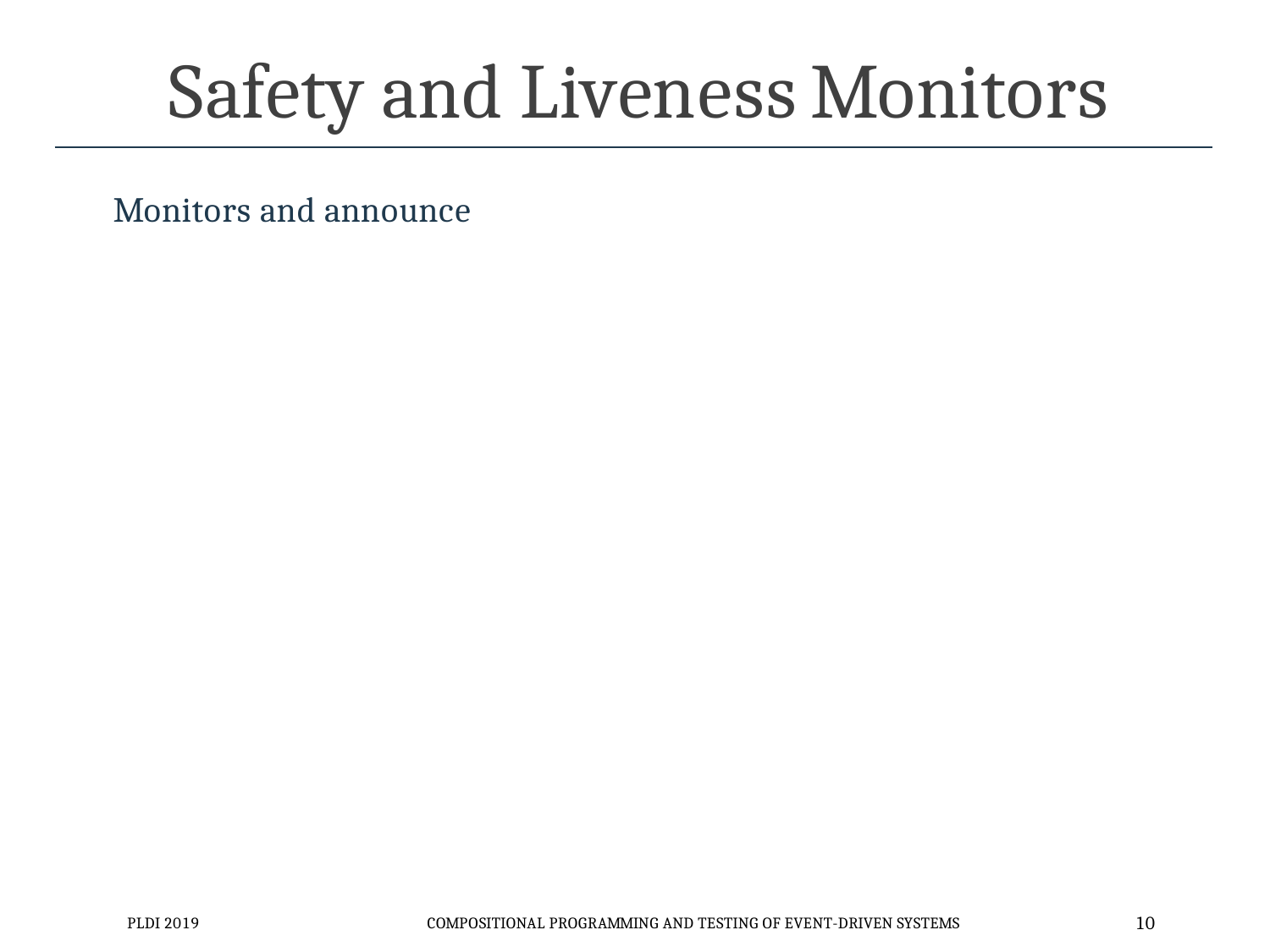

# Safety and Liveness Monitors
Monitors and announce
PLDI 2019
Compositional Programming and Testing of Event-Driven Systems
10